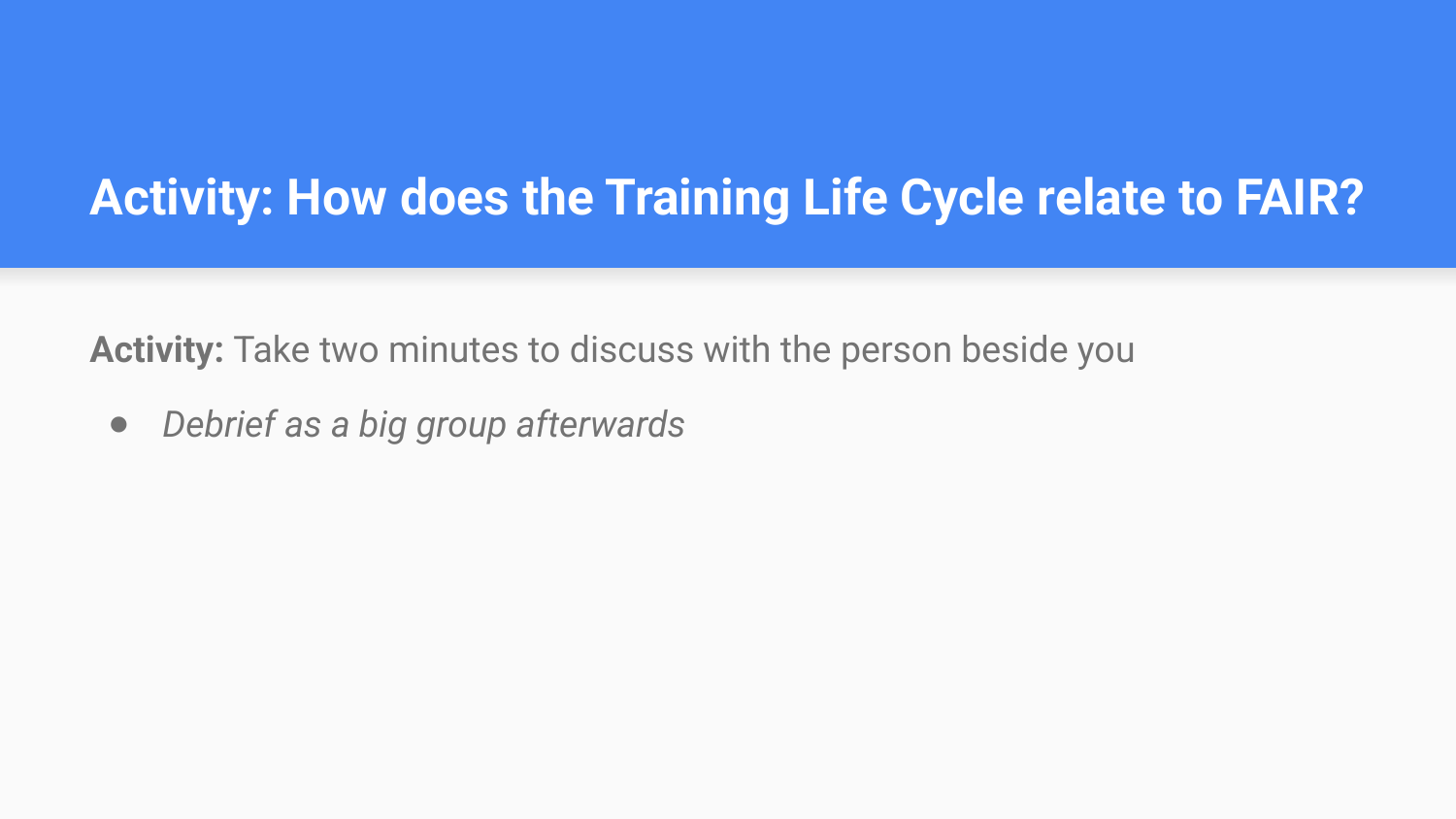

# Activity: How does the Training Life Cycle relate to FAIR?
Activity: Take two minutes to discuss with the person beside you
Debrief as a big group afterwards